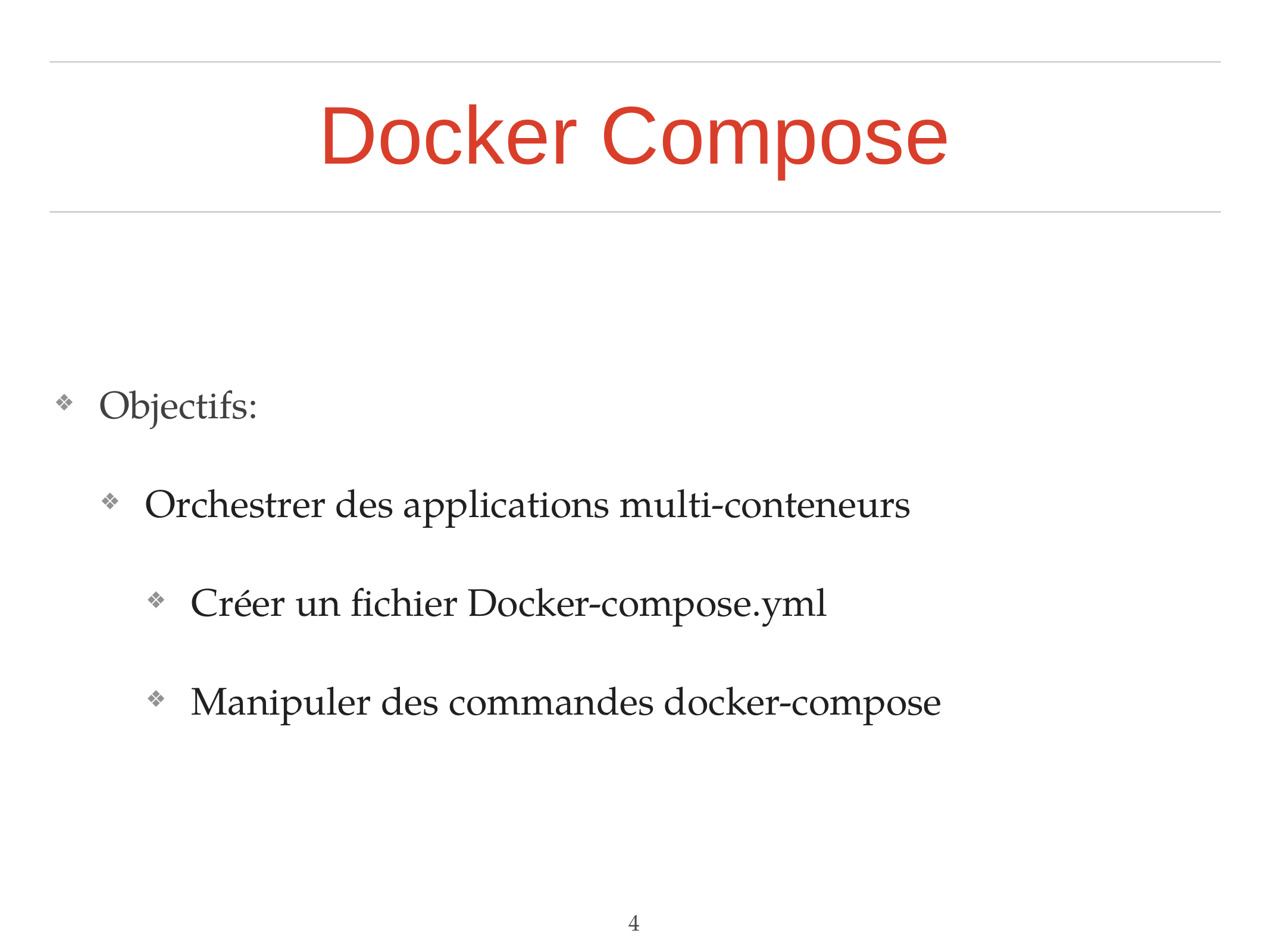

# Docker Compose

Objectifs:
Orchestrer des applications multi-conteneurs
Créer un fichier Docker-compose.yml
Manipuler des commandes docker-compose

4